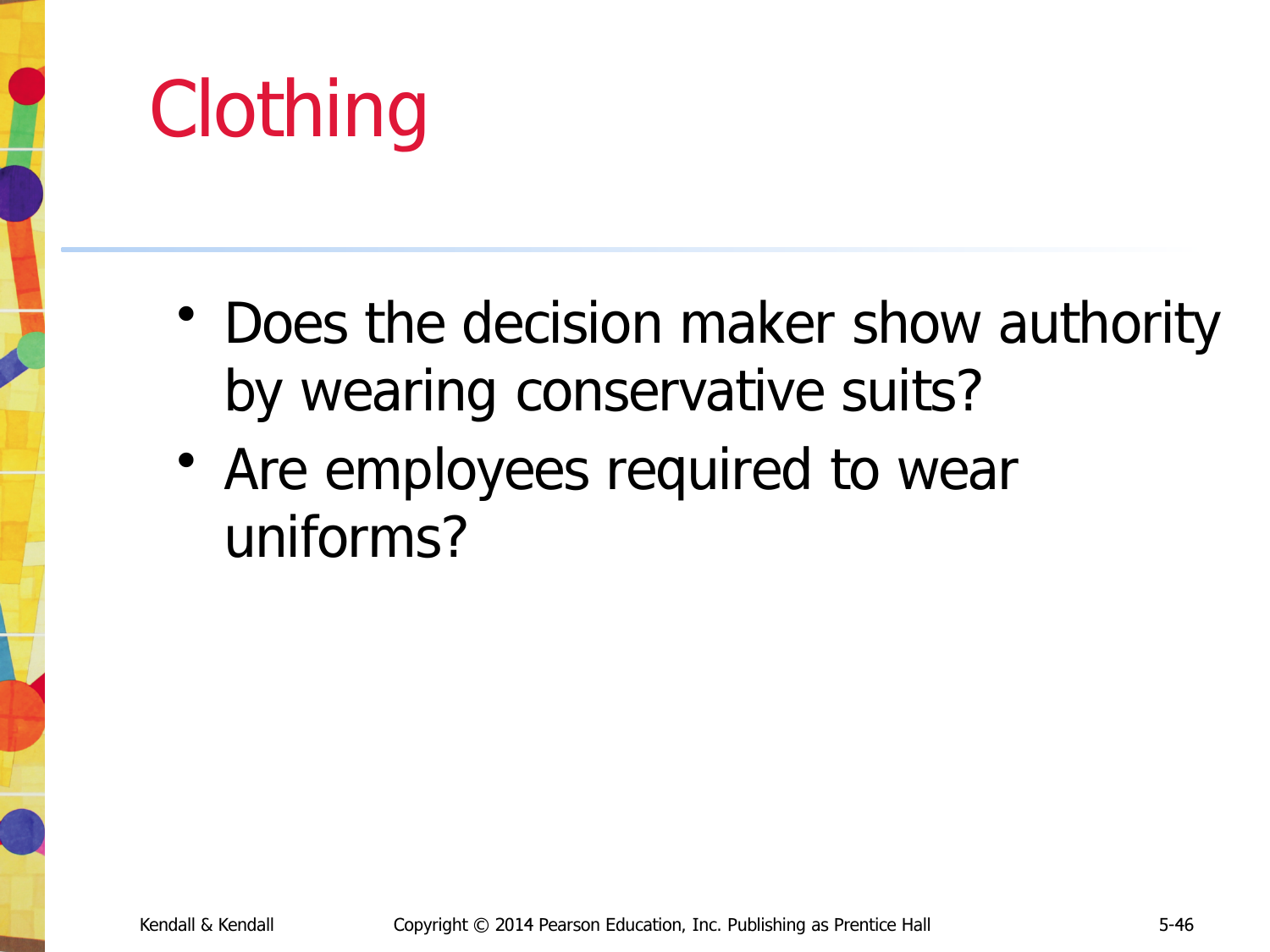

# Clothing
Does the decision maker show authority by wearing conservative suits?
Are employees required to wear uniforms?
Kendall & Kendall	Copyright © 2014 Pearson Education, Inc. Publishing as Prentice Hall
5-46